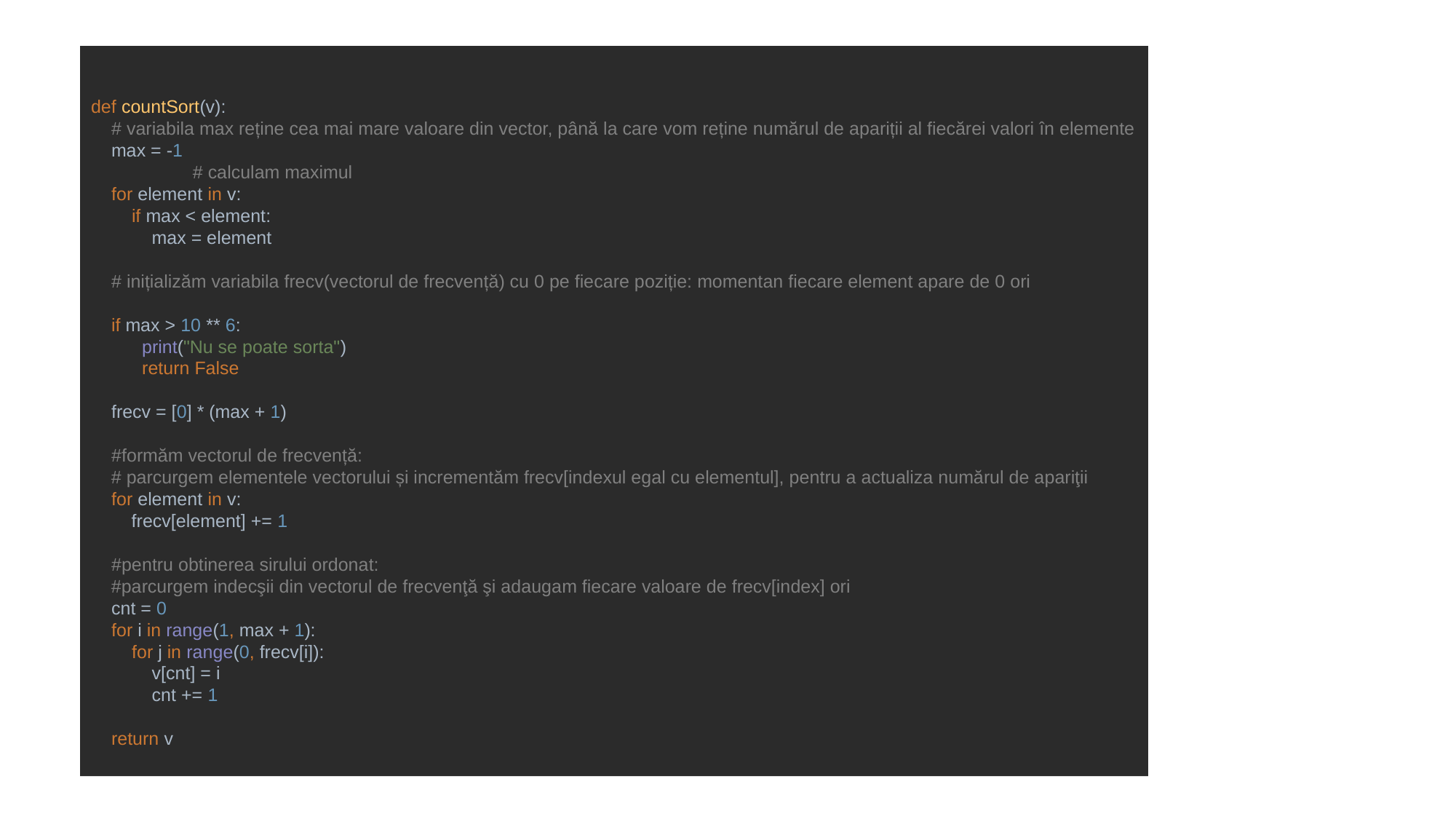

def countSort(v):
    # variabila max reține cea mai mare valoare din vector, până la care vom reține numărul de apariții al fiecărei valori în elemente
    max = -1
                    # calculam maximul
    for element in v:
        if max < element:
            max = element
    # inițializăm variabila frecv(vectorul de frecvență) cu 0 pe fiecare poziție: momentan fiecare element apare de 0 ori
    if max > 10 ** 6:
          print("Nu se poate sorta")
          return False
    frecv = [0] * (max + 1)
    #formăm vectorul de frecvență:
    # parcurgem elementele vectorului și incrementăm frecv[indexul egal cu elementul], pentru a actualiza numărul de apariţii
    for element in v:
        frecv[element] += 1
    #pentru obtinerea sirului ordonat:
    #parcurgem indecşii din vectorul de frecvenţă şi adaugam fiecare valoare de frecv[index] ori
    cnt = 0
    for i in range(1, max + 1):
        for j in range(0, frecv[i]):
            v[cnt] = i
            cnt += 1
    return v